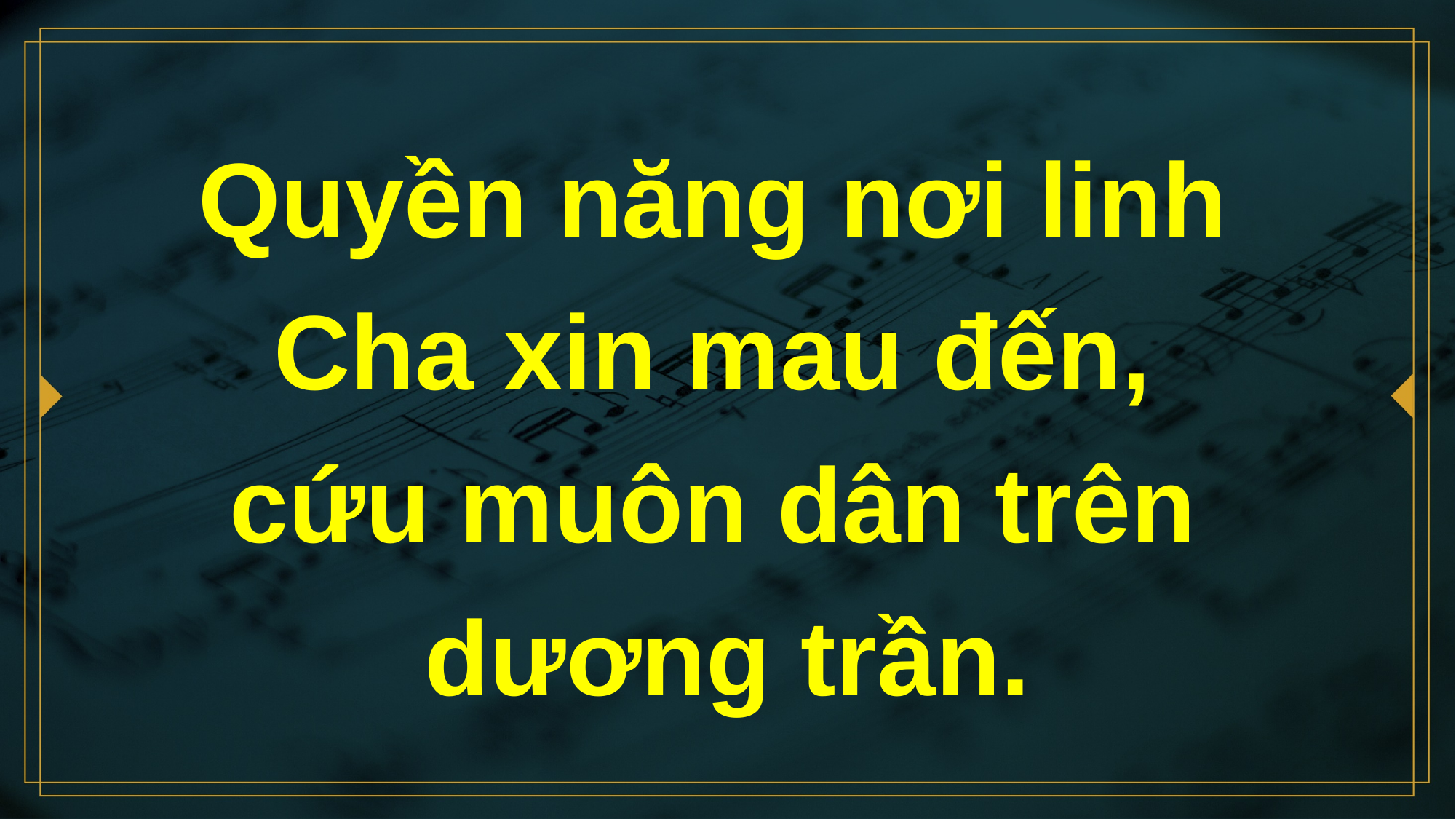

# Quyền năng nơi linh Cha xin mau đến, cứu muôn dân trên dương trần.